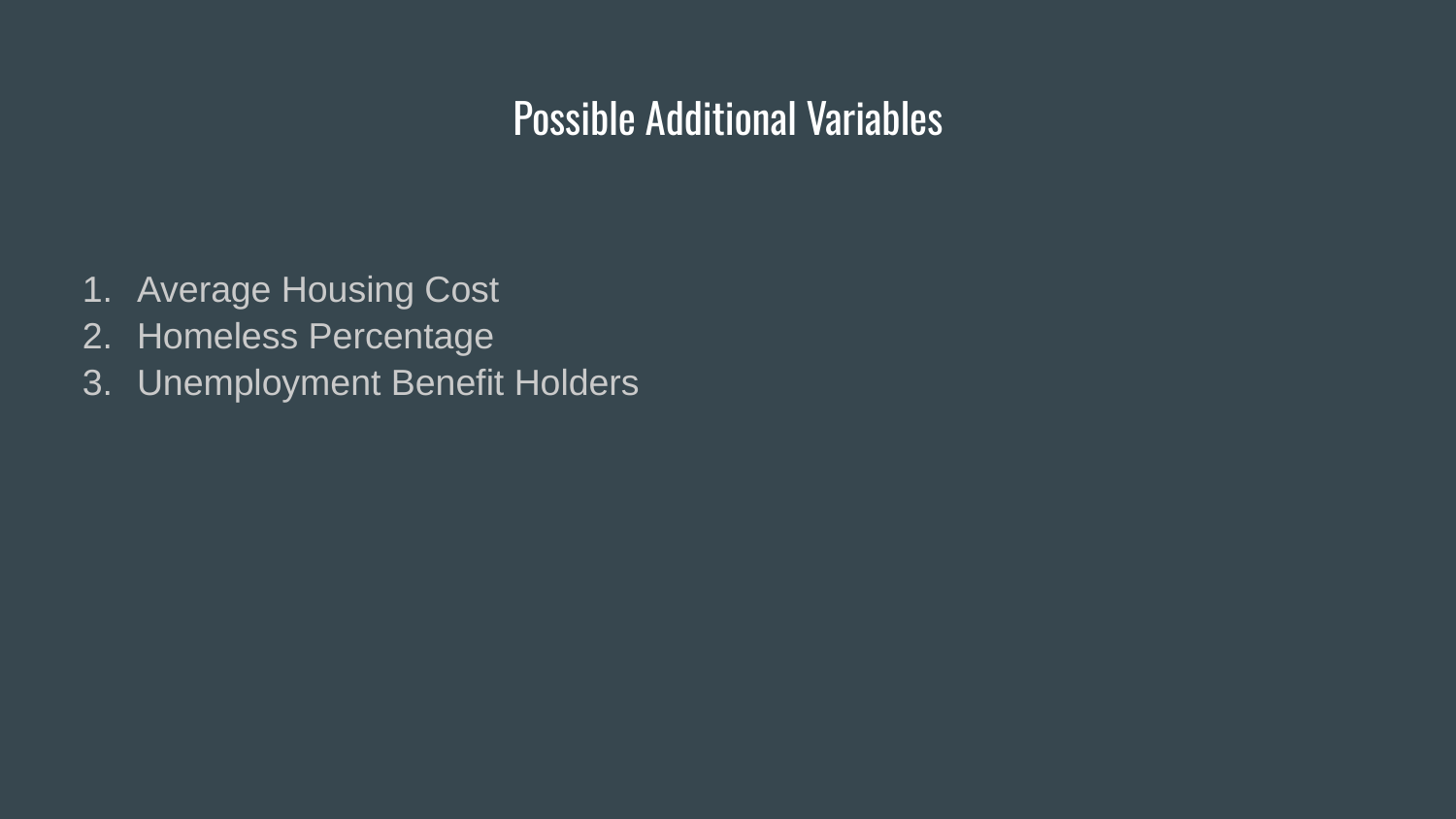

# Possible Additional Variables

Average Housing Cost
Homeless Percentage
Unemployment Benefit Holders